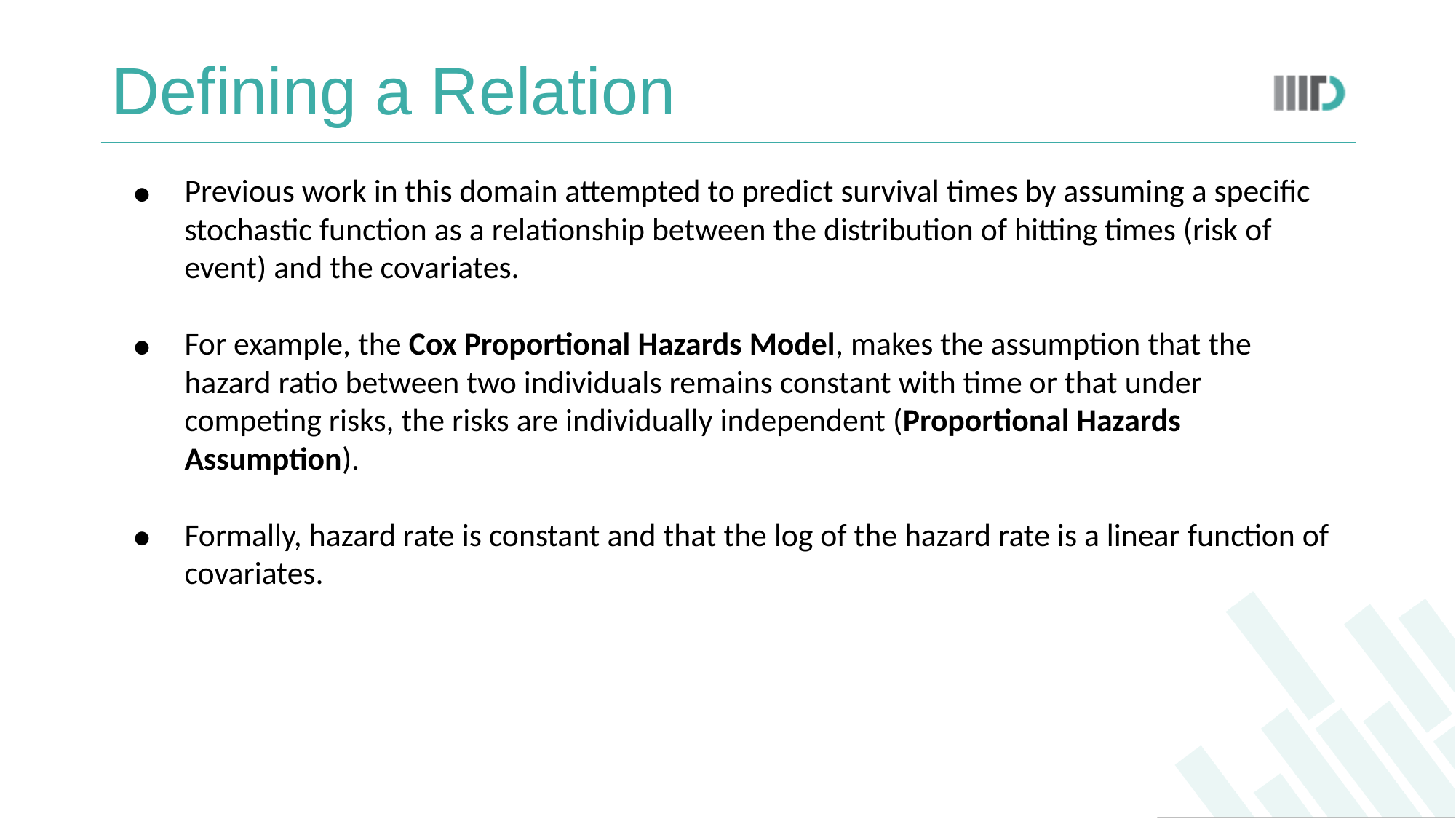

# Defining a Relation
Previous work in this domain attempted to predict survival times by assuming a specific stochastic function as a relationship between the distribution of hitting times (risk of event) and the covariates.
For example, the Cox Proportional Hazards Model, makes the assumption that the hazard ratio between two individuals remains constant with time or that under competing risks, the risks are individually independent (Proportional Hazards Assumption).
Formally, hazard rate is constant and that the log of the hazard rate is a linear function of covariates.